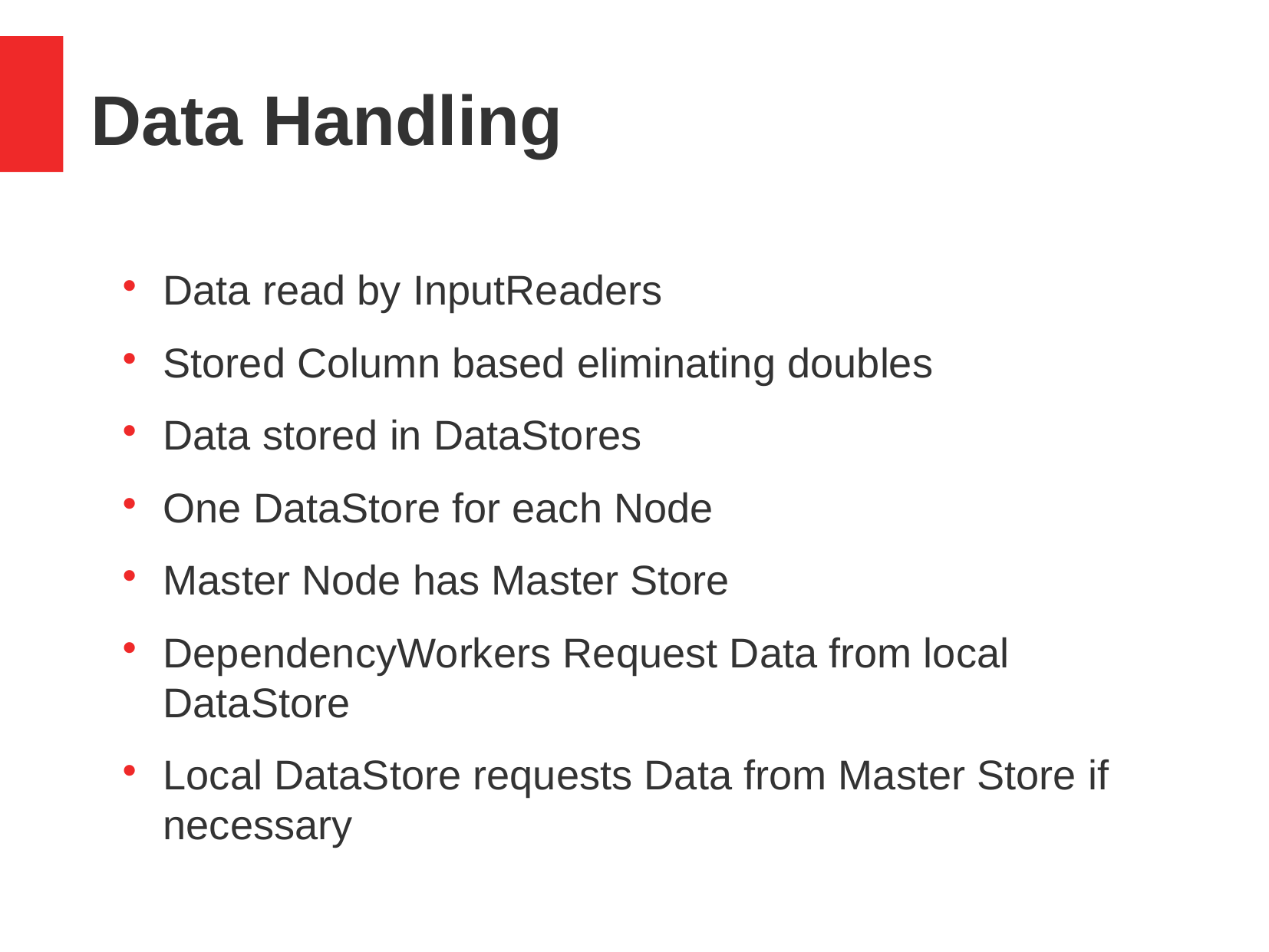

Data Handling
Data read by InputReaders
Stored Column based eliminating doubles
Data stored in DataStores
One DataStore for each Node
Master Node has Master Store
DependencyWorkers Request Data from local DataStore
Local DataStore requests Data from Master Store if necessary